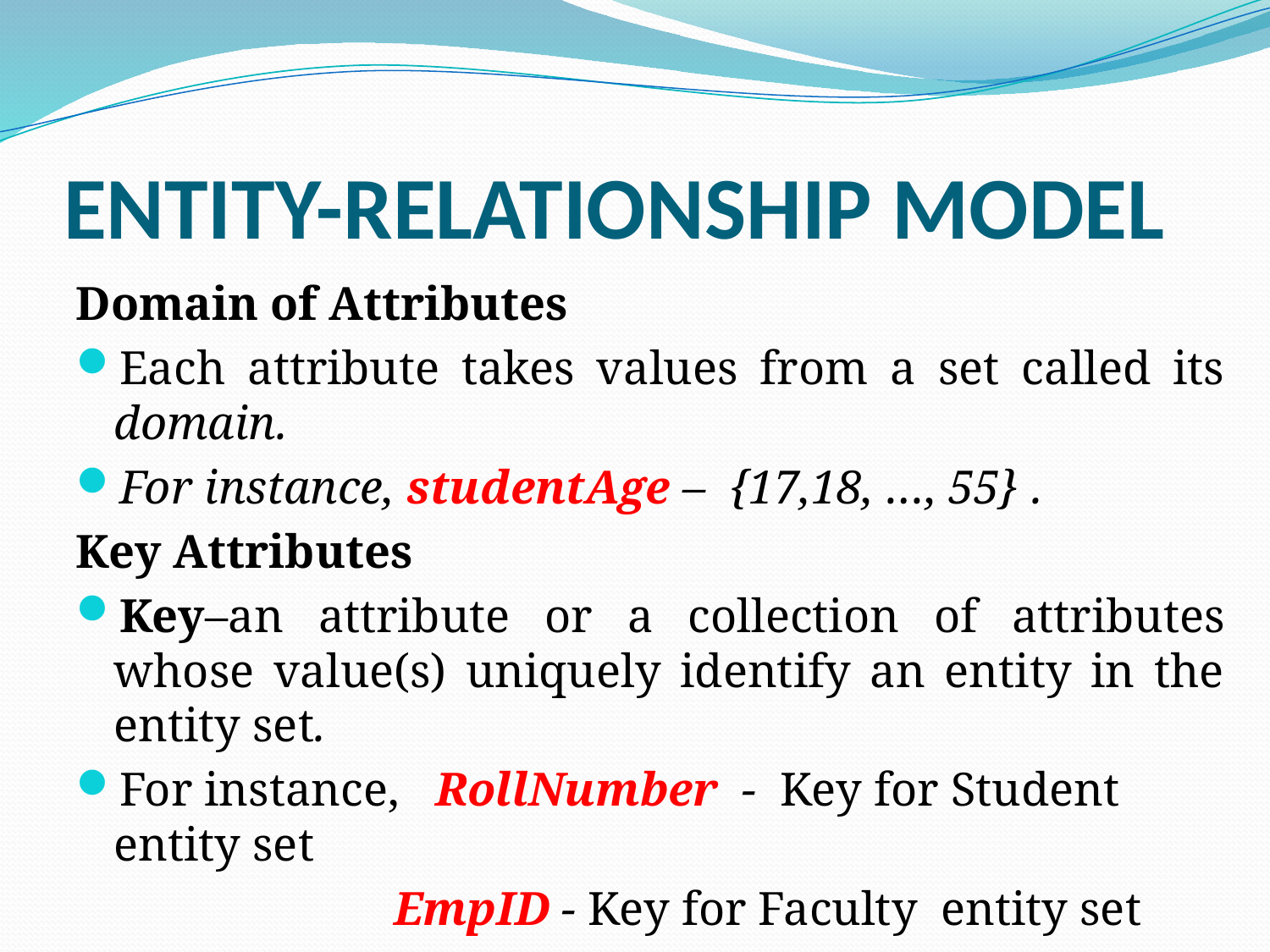

# ENTITY-RELATIONSHIP MODEL
Domain of Attributes
Each attribute takes values from a set called its domain.
For instance, studentAge –  {17,18, …, 55} .
Key Attributes
Key–an attribute or a collection of attributes whose value(s) uniquely identify an entity in the entity set.
For instance,   RollNumber  -  Key for Student entity set
EmpID - Key for Faculty  entity set